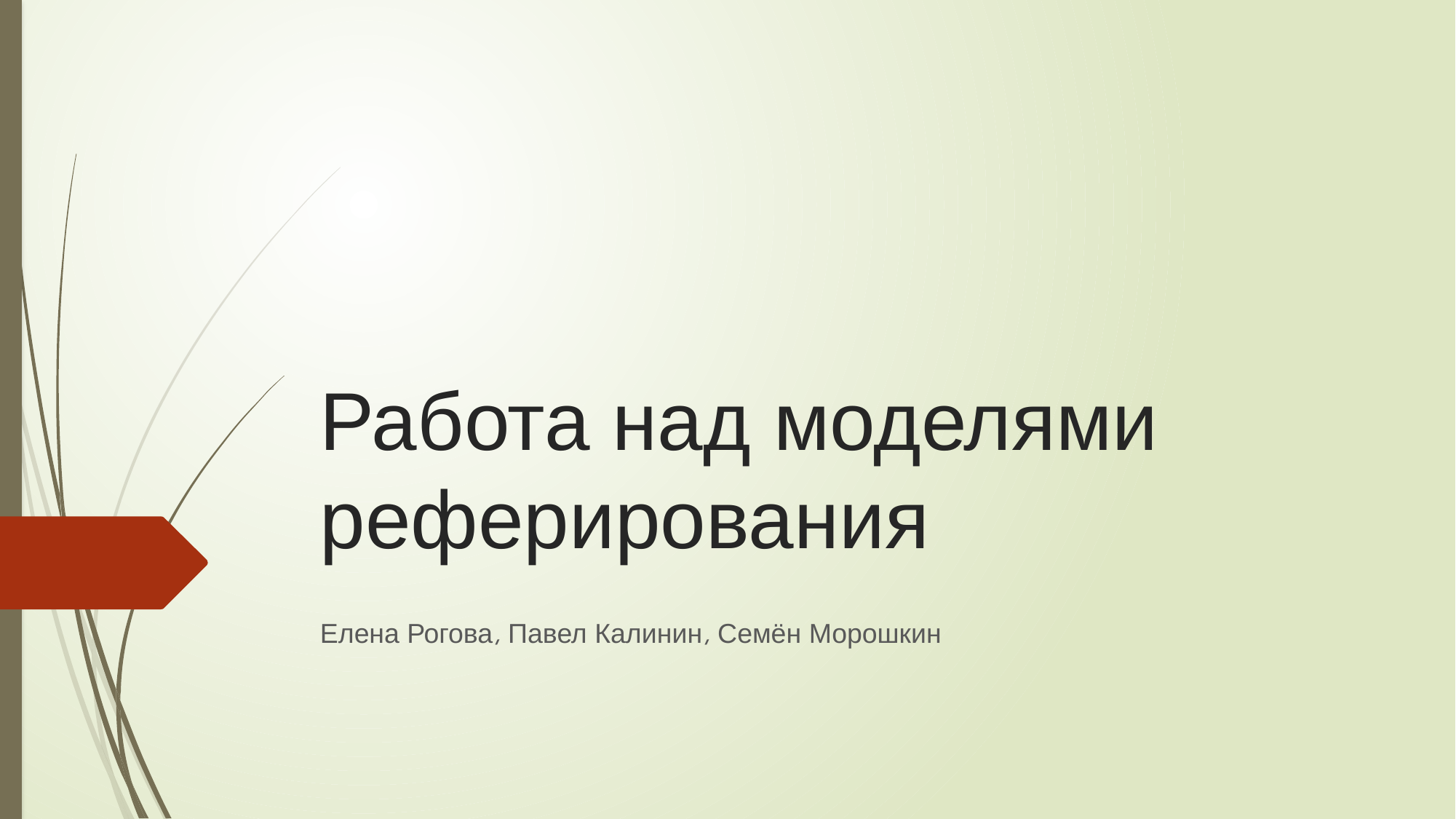

# Работа над моделями реферирования
Елена Рогова, Павел Калинин, Семён Морошкин